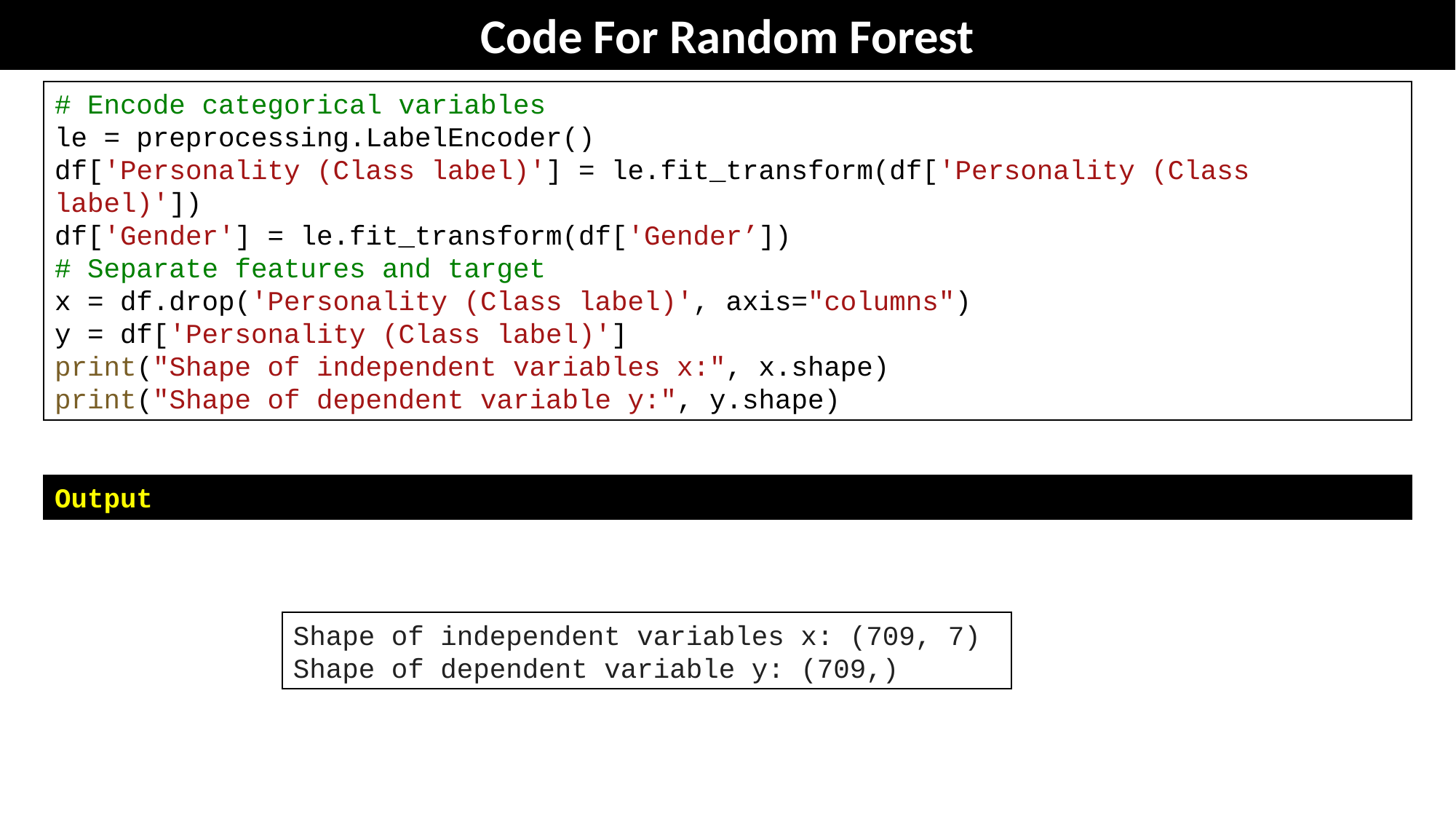

Code For Random Forest
# Encode categorical variables
le = preprocessing.LabelEncoder()
df['Personality (Class label)'] = le.fit_transform(df['Personality (Class label)'])
df['Gender'] = le.fit_transform(df['Gender’])
# Separate features and target
x = df.drop('Personality (Class label)', axis="columns")
y = df['Personality (Class label)']
print("Shape of independent variables x:", x.shape)
print("Shape of dependent variable y:", y.shape)
1
Output
Shape of independent variables x: (709, 7) Shape of dependent variable y: (709,)